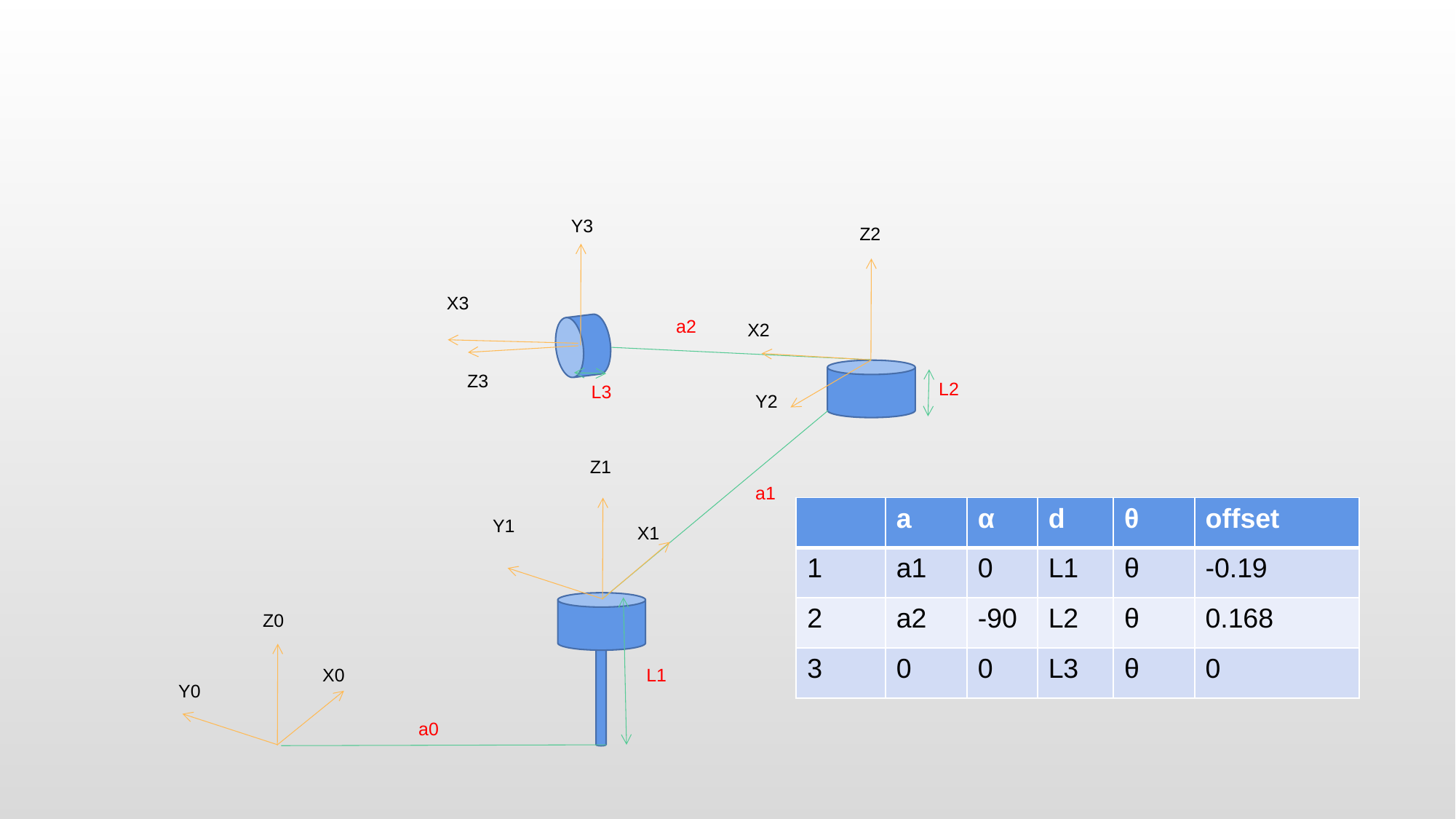

#
Y3
Z2
X2
Y2
X3
a2

Z3
L2
L3
Z1
a1
|  | a | α | d | θ | offset |
| --- | --- | --- | --- | --- | --- |
| 1 | a1 | 0 | L1 | θ | -0.19 |
| 2 | a2 | -90 | L2 | θ | 0.168 |
| 3 | 0 | 0 | L3 | θ | 0 |
Y1
X1

Z0
X0
Y0

L1
a0